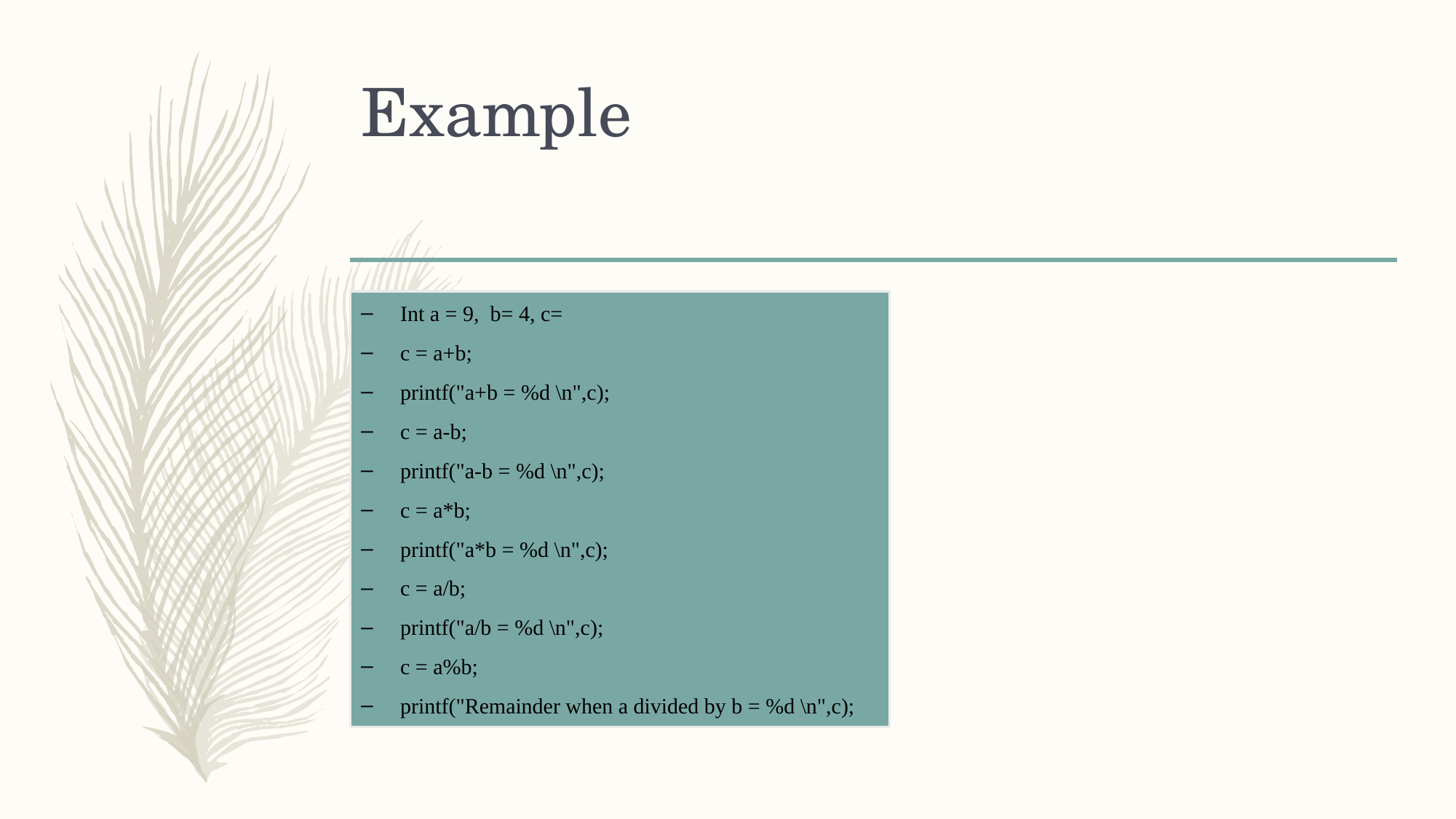

# Example
Int a = 9,  b= 4, c=
c = a+b;
printf("a+b = %d \n",c);
c = a-b;
printf("a-b = %d \n",c);
c = a*b;
printf("a*b = %d \n",c);
c = a/b;
printf("a/b = %d \n",c);
c = a%b;
printf("Remainder when a divided by b = %d \n",c);